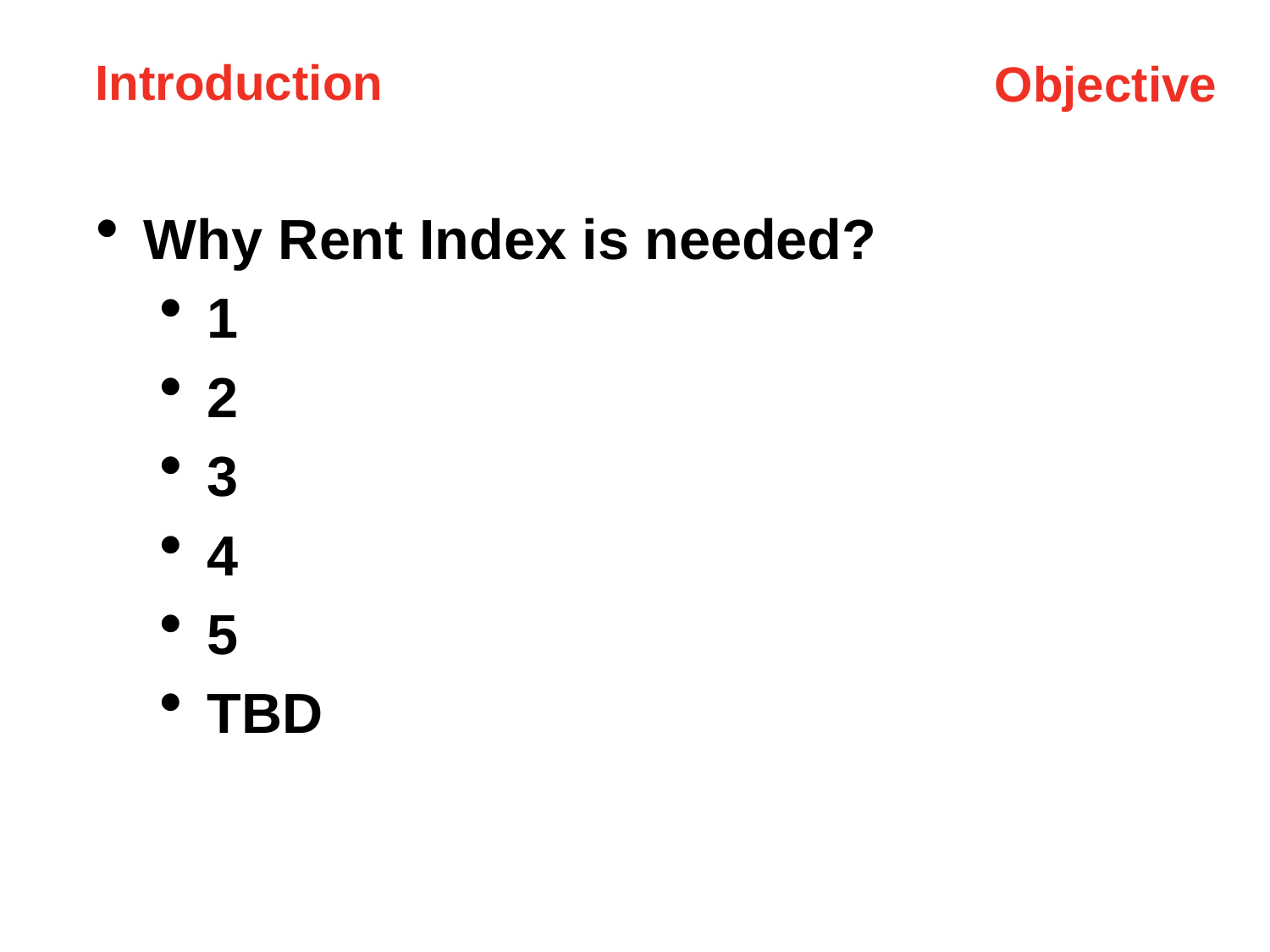

Introduction
Objective

Why Rent Index is needed?
1
2
3
4
5
TBD